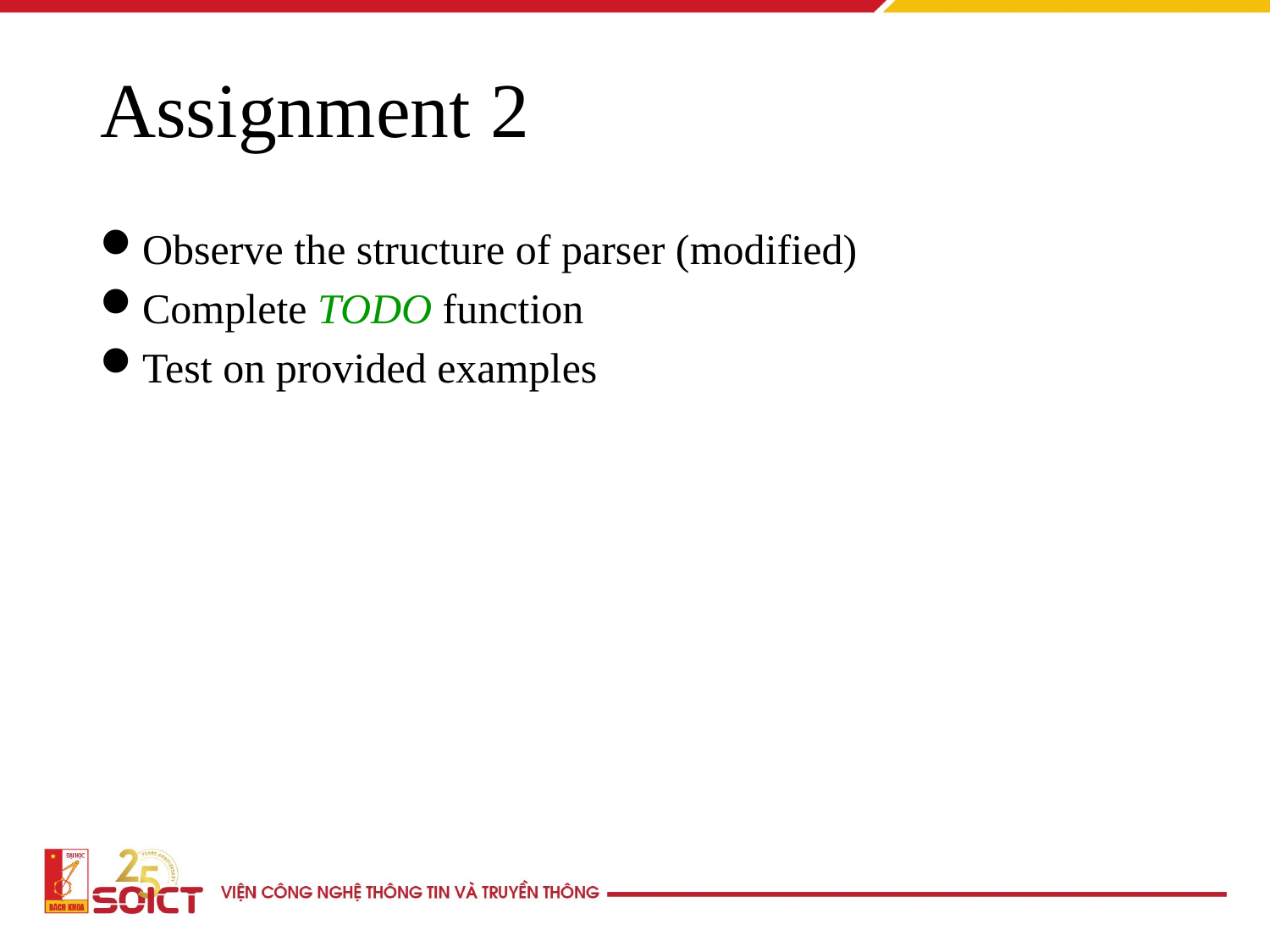

# Assignment 2
Observe the structure of parser (modified)
Complete TODO function
Test on provided examples